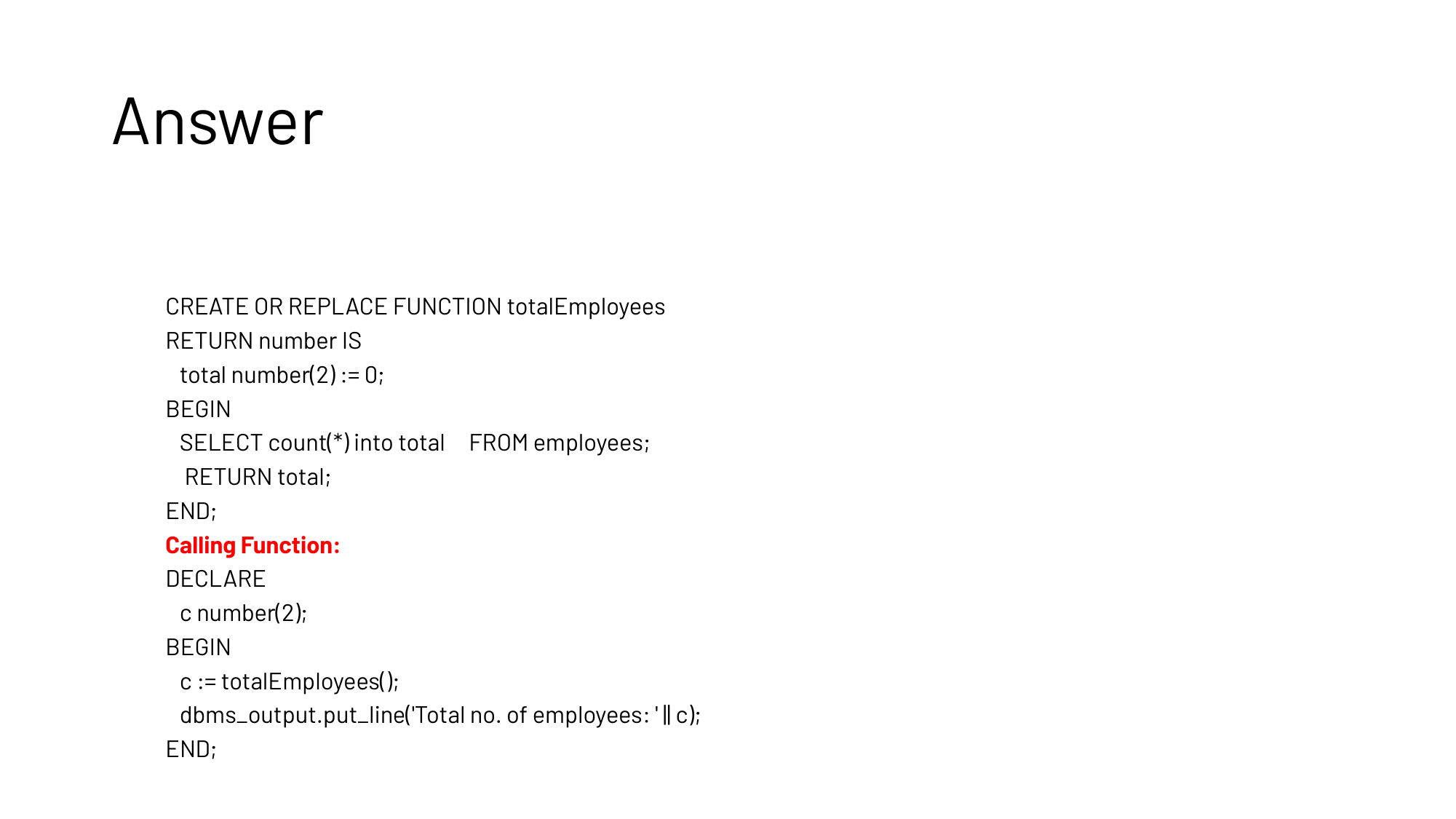

# Answer
CREATE OR REPLACE FUNCTION totalEmployees
RETURN number IS
   total number(2) := 0;
BEGIN
   SELECT count(*) into total     FROM employees;
    RETURN total;
END;
Calling Function:
DECLARE
   c number(2);
BEGIN
   c := totalEmployees();
   dbms_output.put_line('Total no. of employees: ' || c);
END;